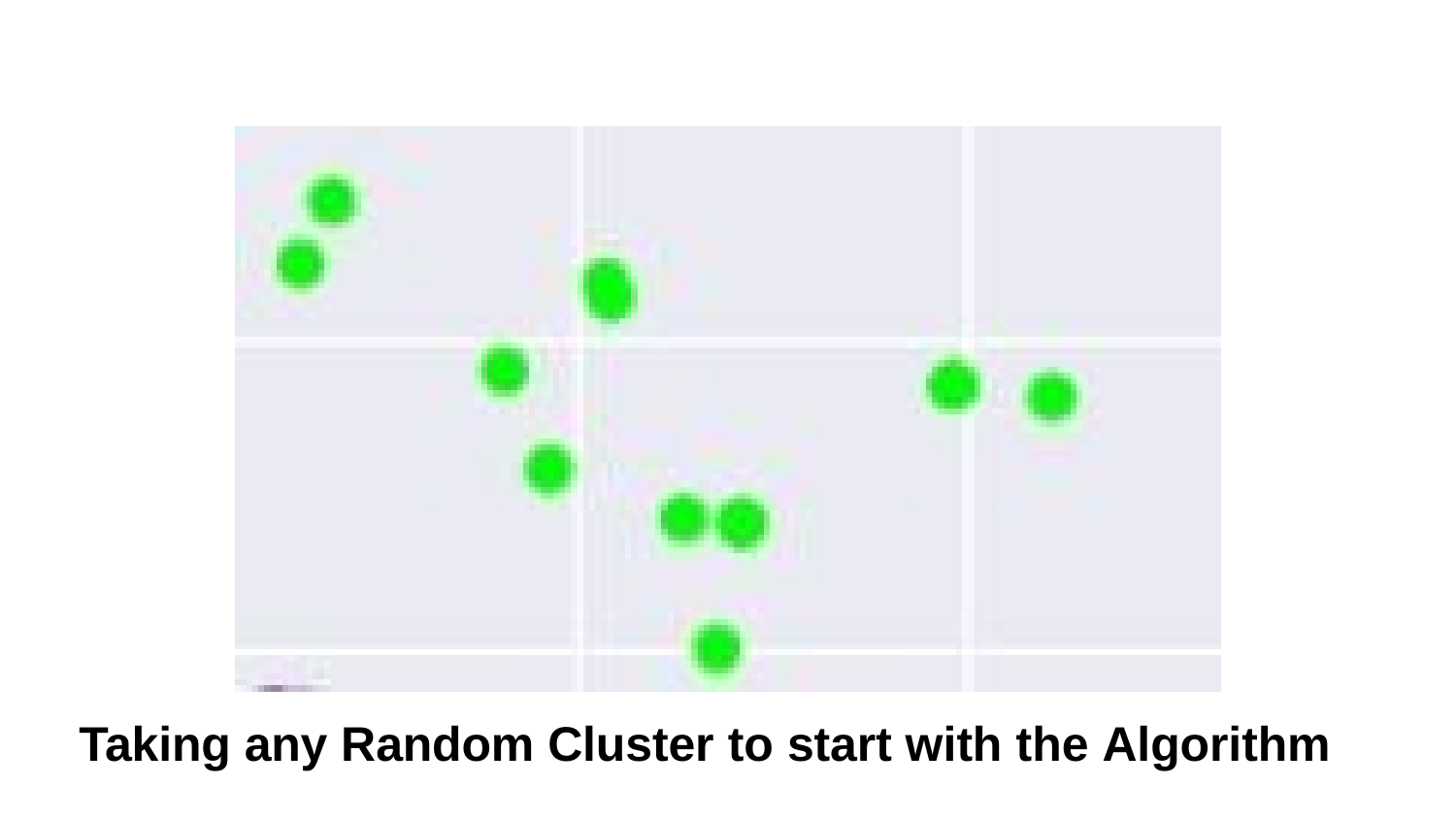

Taking any Random Cluster to start with the Algorithm